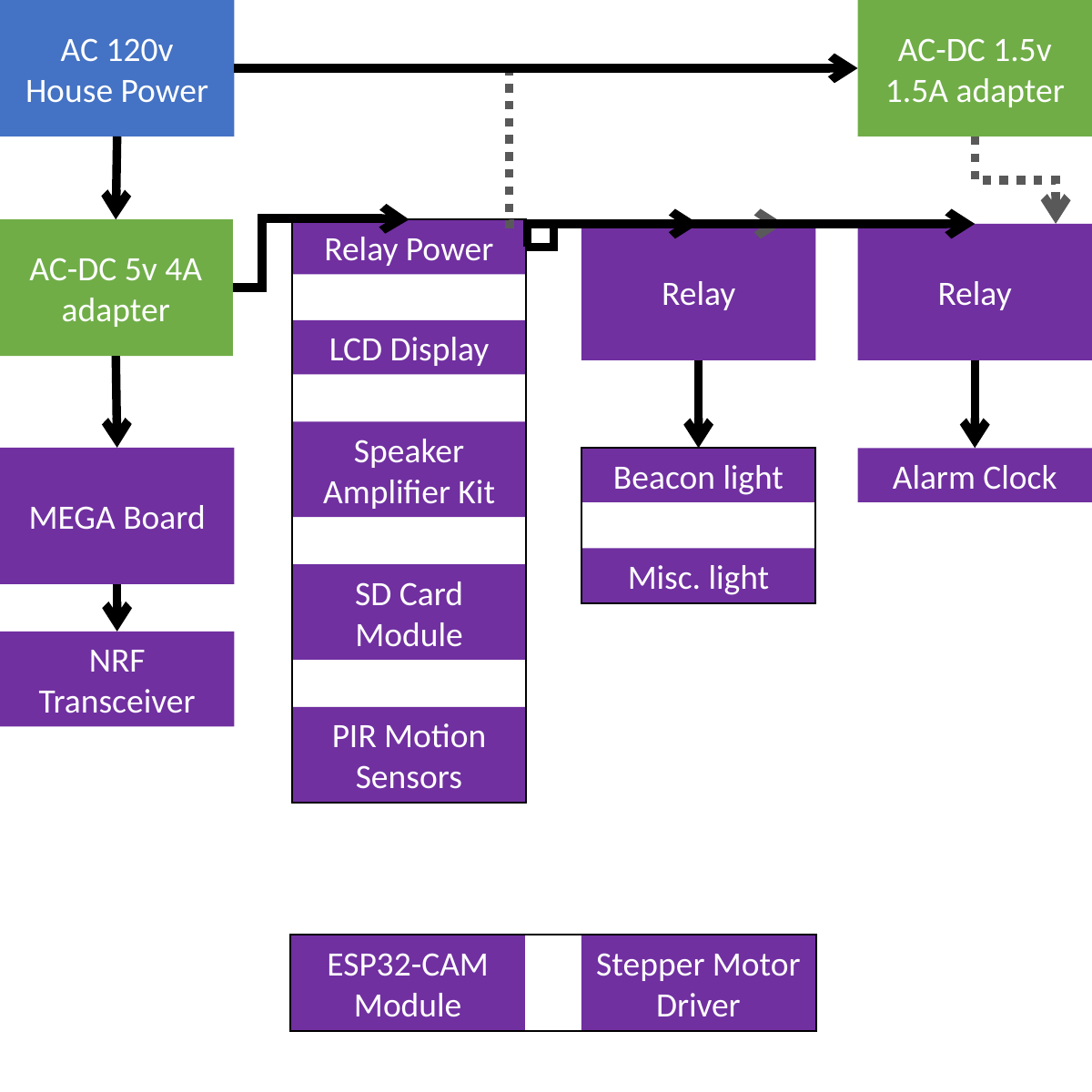

AC 120v House Power
AC-DC 1.5v 1.5A adapter
AC-DC 5v 4A adapter
Relay Power

Relay
Relay
LCD Display
Speaker Amplifier Kit
MEGA Board
Beacon light

Alarm Clock
Misc. light
SD Card Module
NRF Transceiver
PIR Motion Sensors

ESP32-CAM Module
Stepper Motor Driver